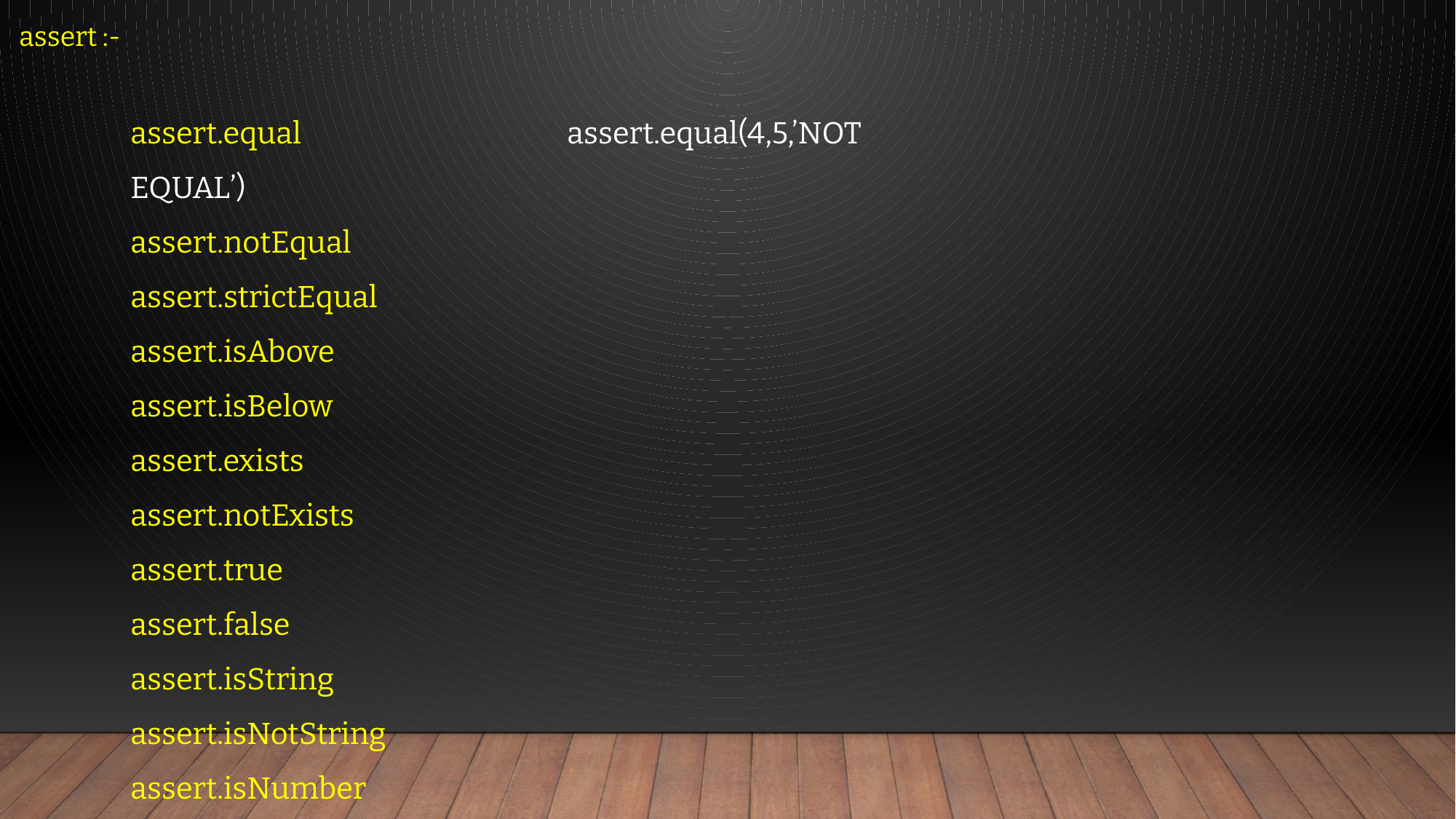

assert :-
assert.equal			assert.equal(4,5,’NOT EQUAL’)
assert.notEqual
assert.strictEqual
assert.isAbove
assert.isBelow
assert.exists
assert.notExists
assert.true
assert.false
assert.isString
assert.isNotString
assert.isNumber
assert.isNOtNumber